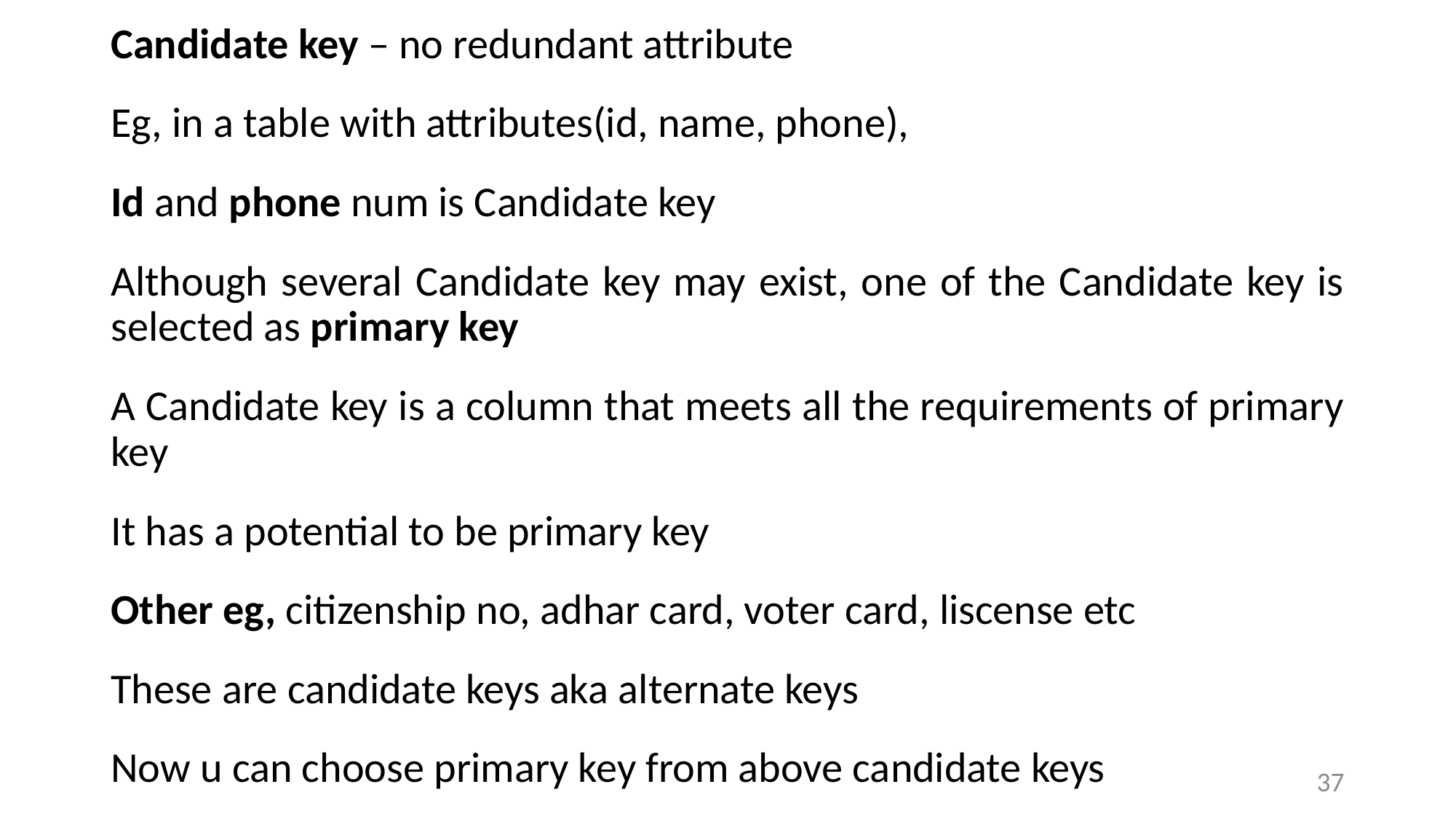

Candidate key – no redundant attribute
Eg, in a table with attributes(id, name, phone),
Id and phone num is Candidate key
Although several Candidate key may exist, one of the Candidate key is selected as primary key
A Candidate key is a column that meets all the requirements of primary key
It has a potential to be primary key
Other eg, citizenship no, adhar card, voter card, liscense etc
These are candidate keys aka alternate keys
Now u can choose primary key from above candidate keys

37